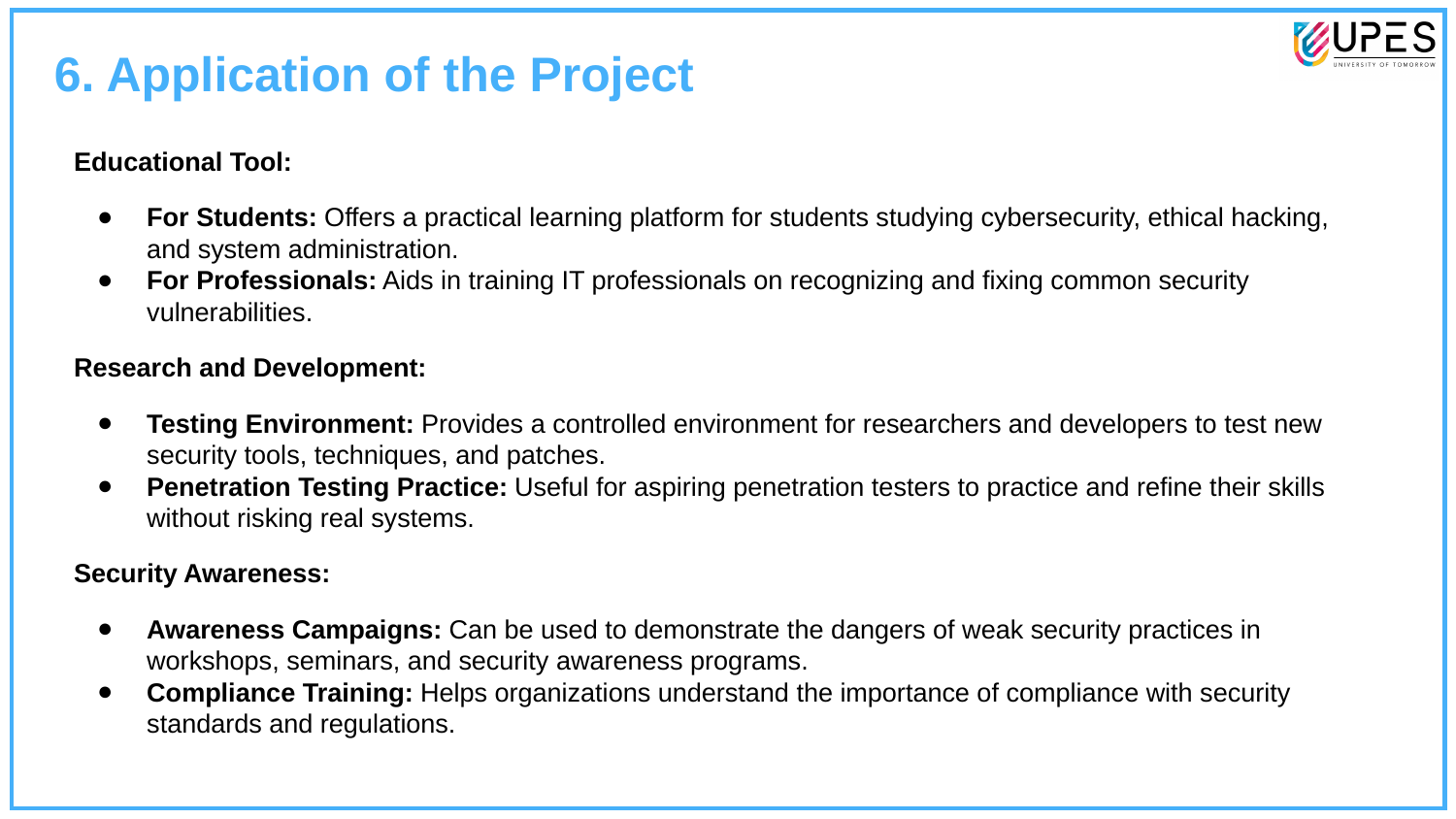

6. Application of the Project
Educational Tool:
For Students: Offers a practical learning platform for students studying cybersecurity, ethical hacking, and system administration.
For Professionals: Aids in training IT professionals on recognizing and fixing common security vulnerabilities.
Research and Development:
Testing Environment: Provides a controlled environment for researchers and developers to test new security tools, techniques, and patches.
Penetration Testing Practice: Useful for aspiring penetration testers to practice and refine their skills without risking real systems.
Security Awareness:
Awareness Campaigns: Can be used to demonstrate the dangers of weak security practices in workshops, seminars, and security awareness programs.
Compliance Training: Helps organizations understand the importance of compliance with security standards and regulations.